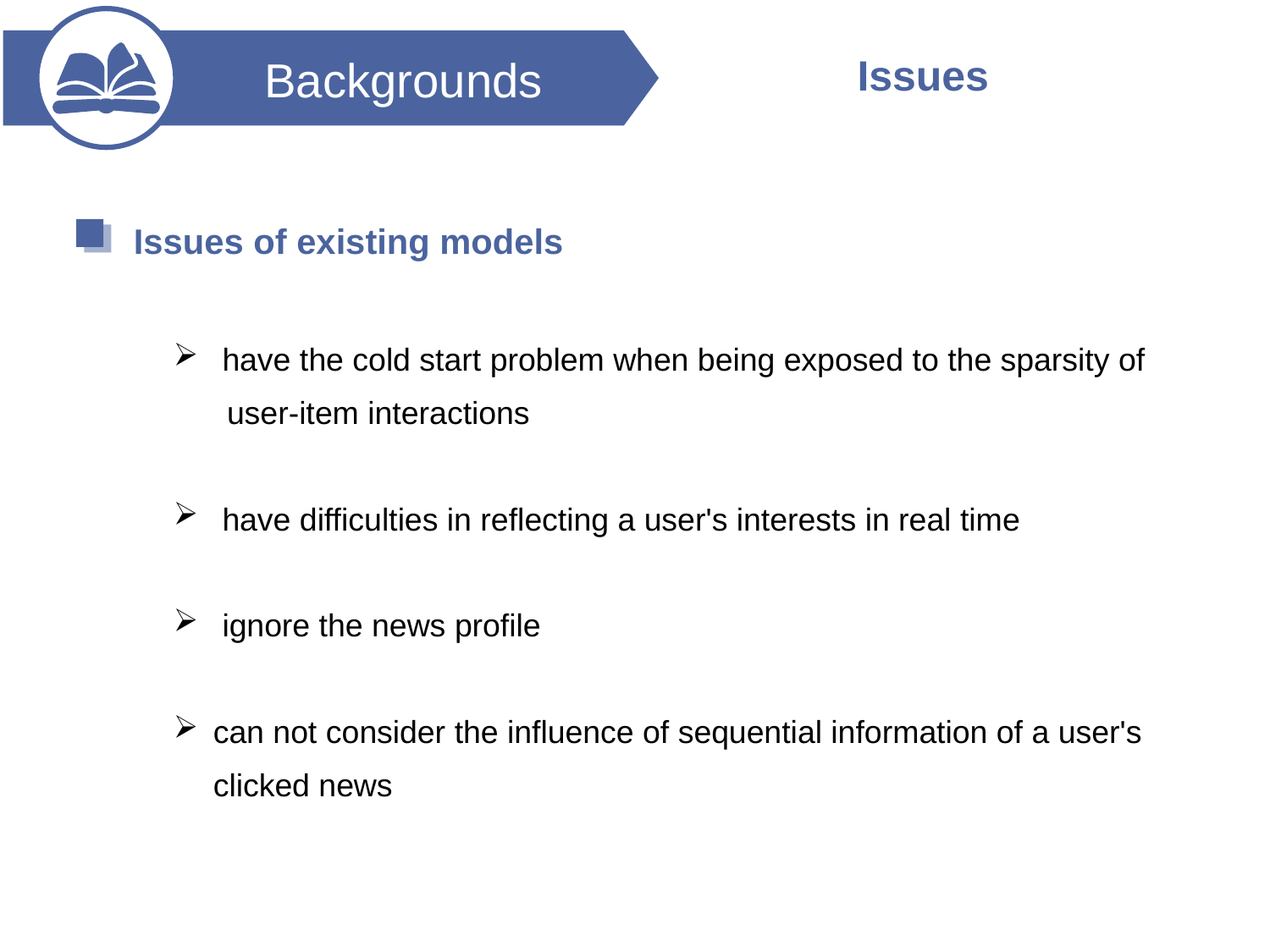

Issues

Backgrounds
Issues of existing models

 have the cold start problem when being exposed to the sparsity of
      user-item interactions

 have difficulties in reflecting a user's interests in real time

 ignore the news profile

can not consider the influence of sequential information of a user's clicked news